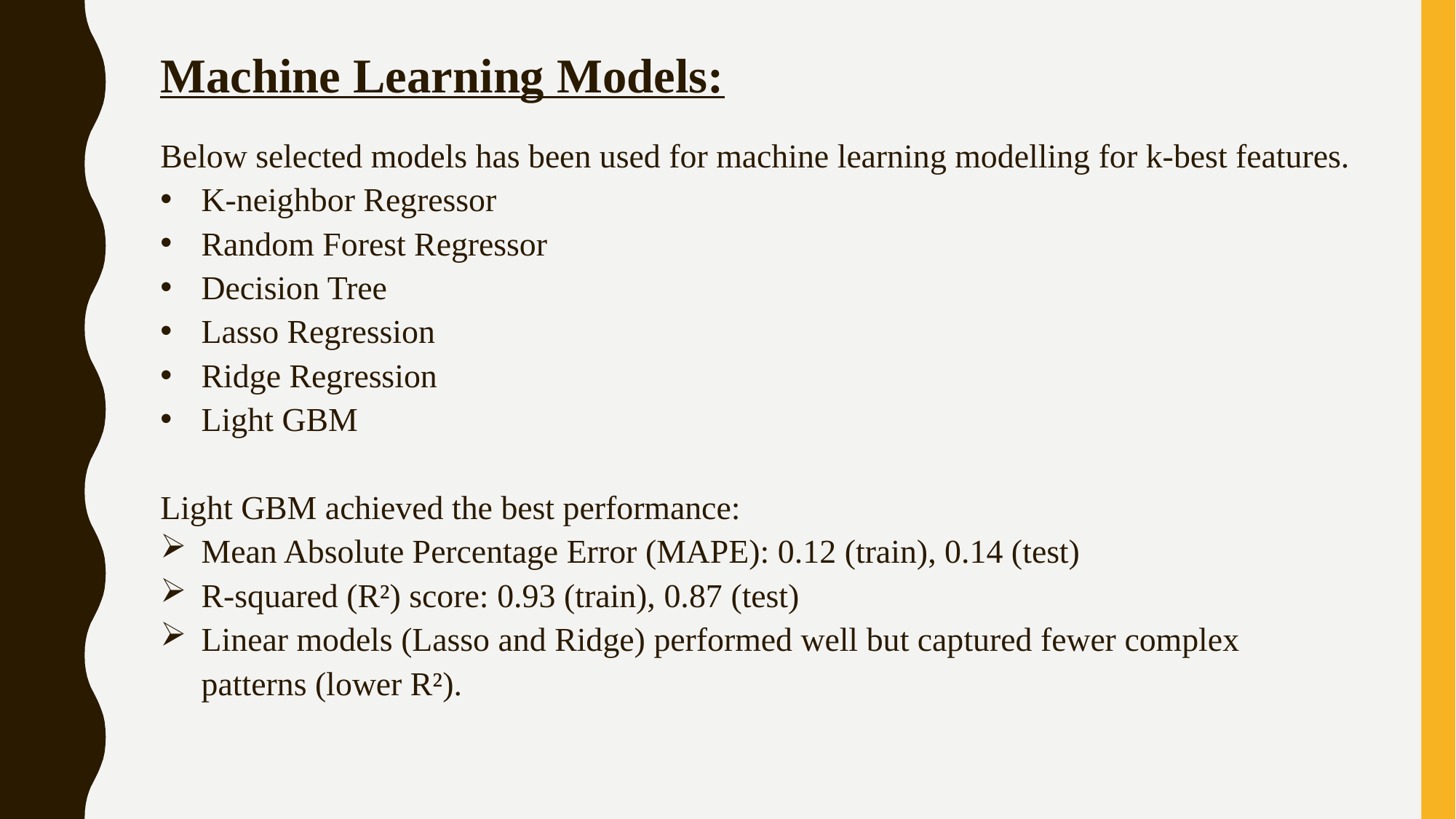

# Machine Learning Models:
Below selected models has been used for machine learning modelling for k-best features.
K-neighbor Regressor
Random Forest Regressor
Decision Tree
Lasso Regression
Ridge Regression
Light GBM

Light GBM achieved the best performance:
Mean Absolute Percentage Error (MAPE): 0.12 (train), 0.14 (test)
R-squared (R²) score: 0.93 (train), 0.87 (test)
Linear models (Lasso and Ridge) performed well but captured fewer complex patterns (lower R²).